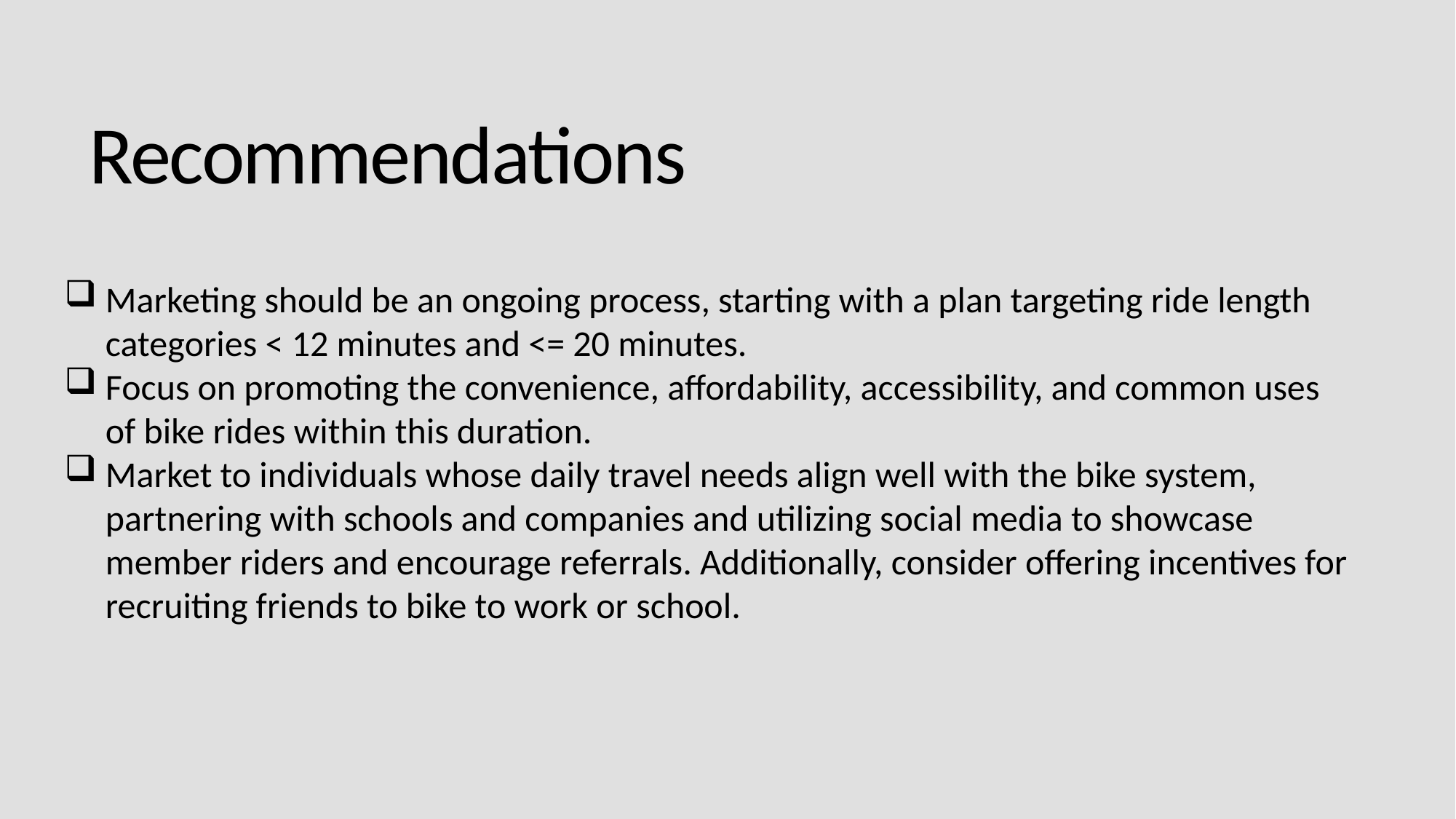

# Recommendations
Marketing should be an ongoing process, starting with a plan targeting ride length categories < 12 minutes and <= 20 minutes.
Focus on promoting the convenience, affordability, accessibility, and common uses of bike rides within this duration.
Market to individuals whose daily travel needs align well with the bike system, partnering with schools and companies and utilizing social media to showcase member riders and encourage referrals. Additionally, consider offering incentives for recruiting friends to bike to work or school.